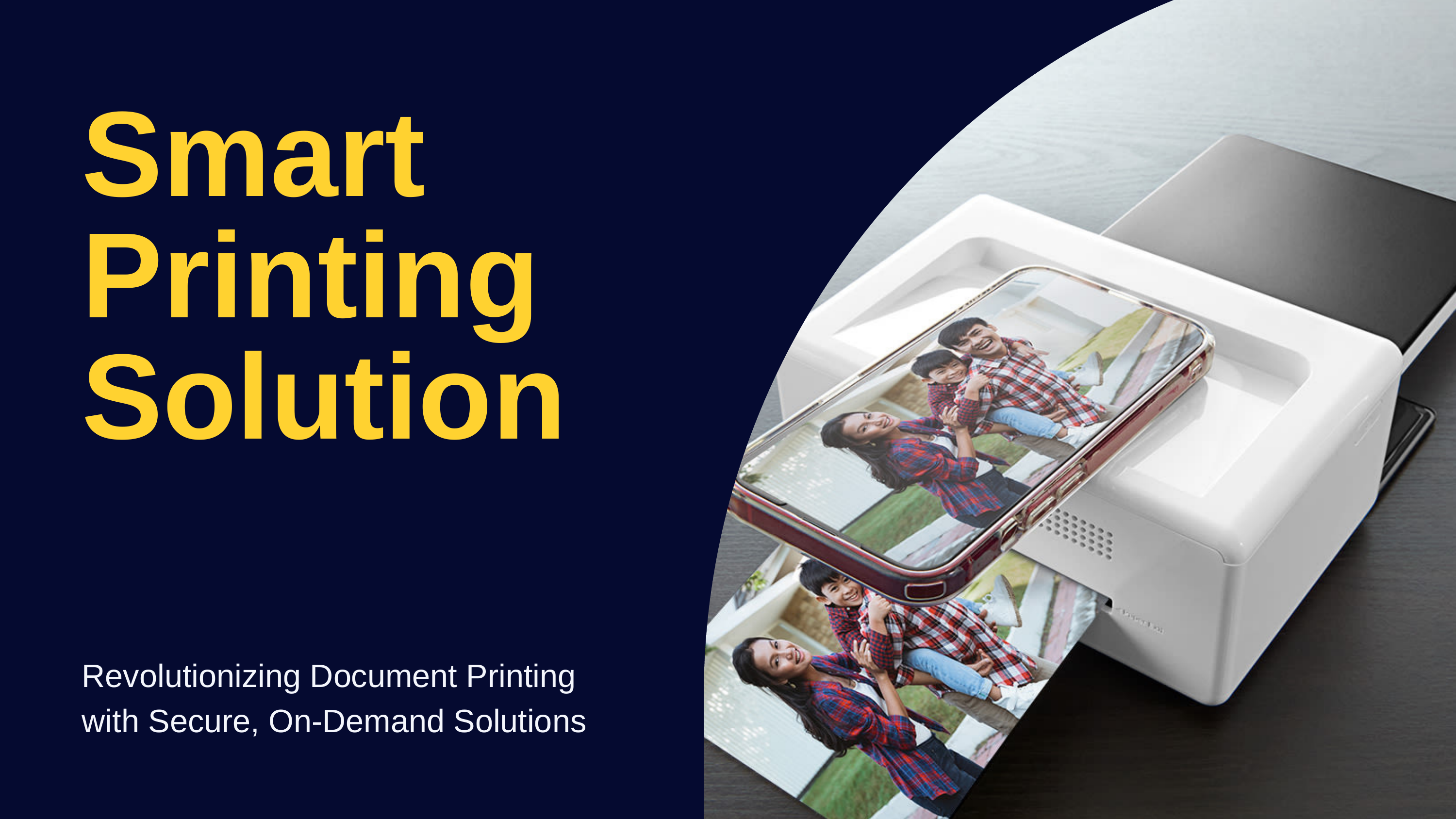

Smart Printing Solution
Revolutionizing Document Printing with Secure, On-Demand Solutions